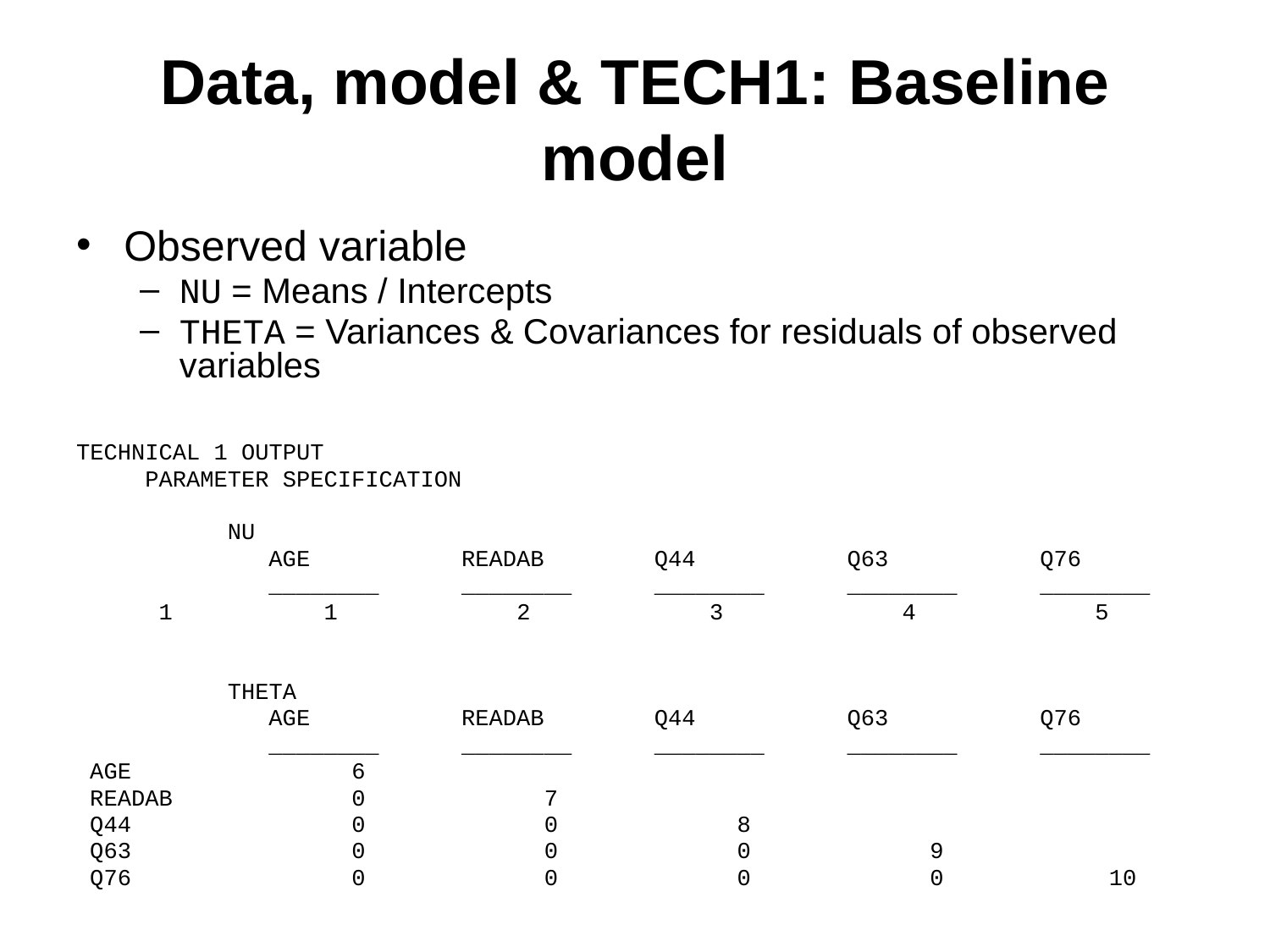

# Data, model & TECH1: Baseline model
Observed variable
NU = Means / Intercepts
THETA = Variances & Covariances for residuals of observed variables

TECHNICAL 1 OUTPUT
     PARAMETER SPECIFICATION

           NU
              AGE           READAB        Q44           Q63           Q76
              ________      ________      ________      ________      ________
      1           1             2             3             4             5

           THETA
              AGE           READAB        Q44           Q63           Q76
              ________      ________      ________      ________      ________
 AGE                6
 READAB             0             7
 Q44                0             0             8
 Q63                0             0             0             9
 Q76                0             0             0             0            10